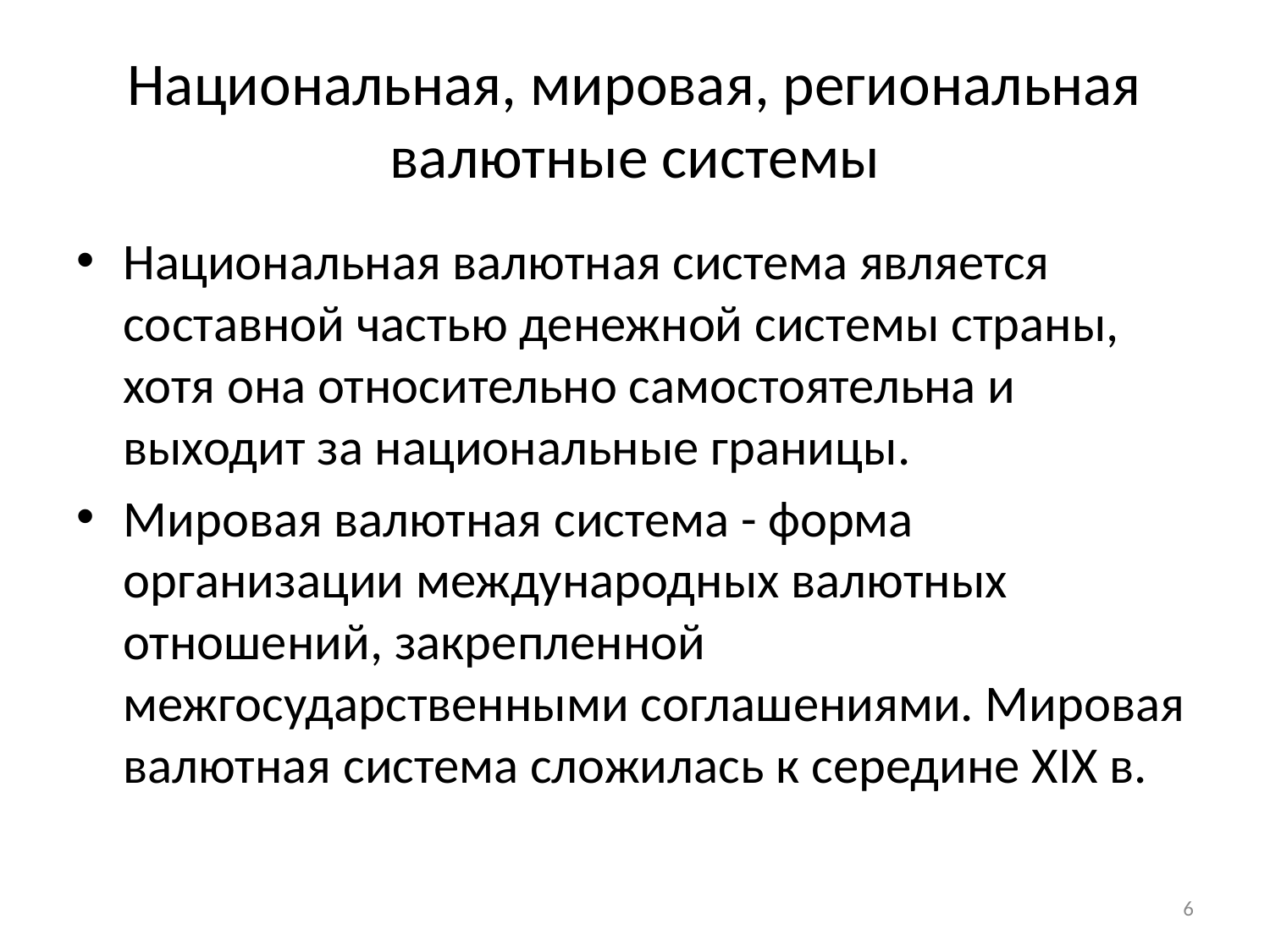

# Национальная, мировая, региональная валютные системы
Национальная валютная система является составной частью денежной системы страны, хотя она относительно самостоятельна и выходит за национальные границы.
Мировая валютная система - форма организации международных валютных отношений, закрепленной межгосударственными соглашениями. Мировая валютная система сложилась к середине XIX в.
6